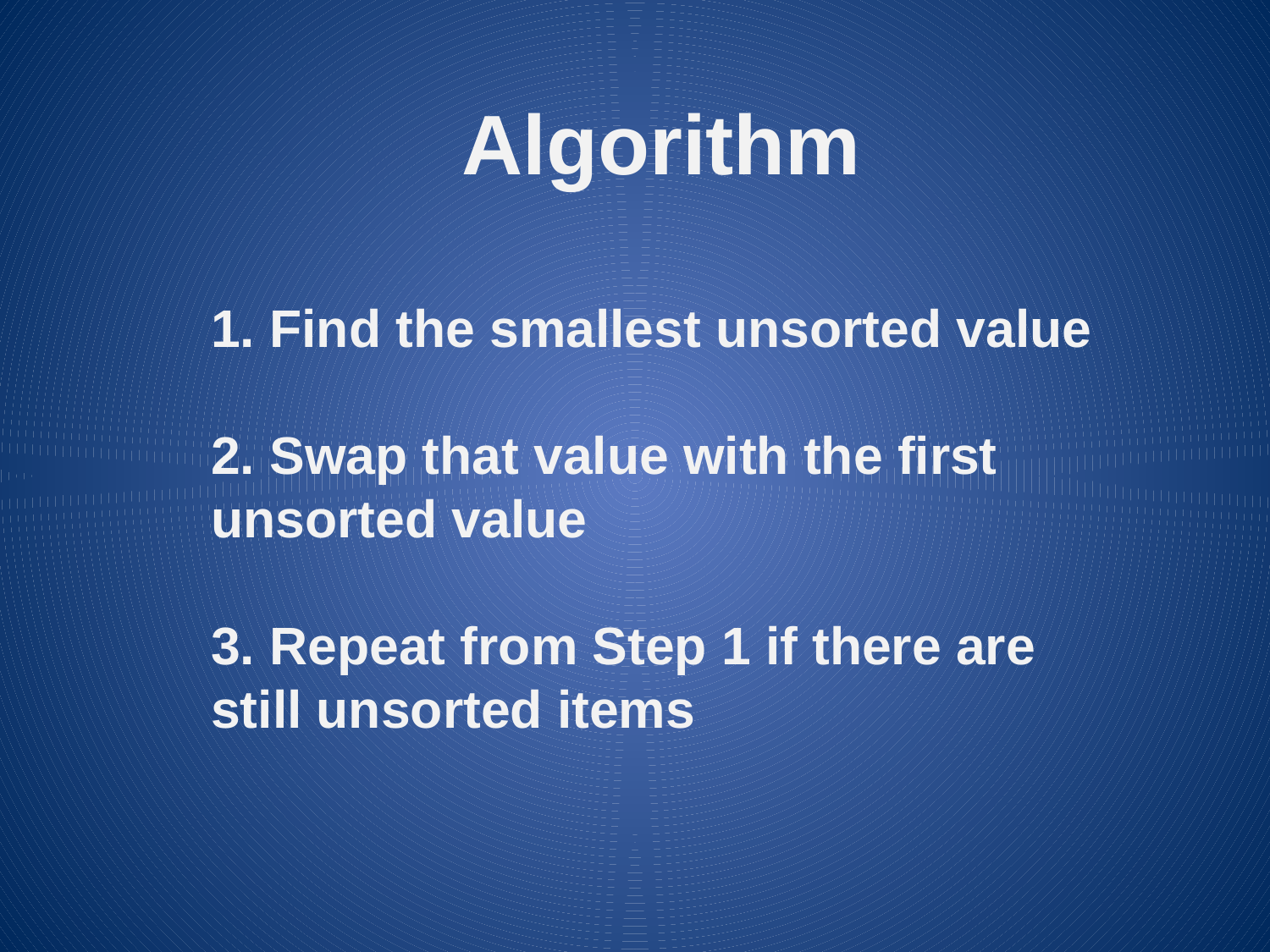

Algorithm
1. Find the smallest unsorted value

2. Swap that value with the first unsorted value

3. Repeat from Step 1 if there are still unsorted items